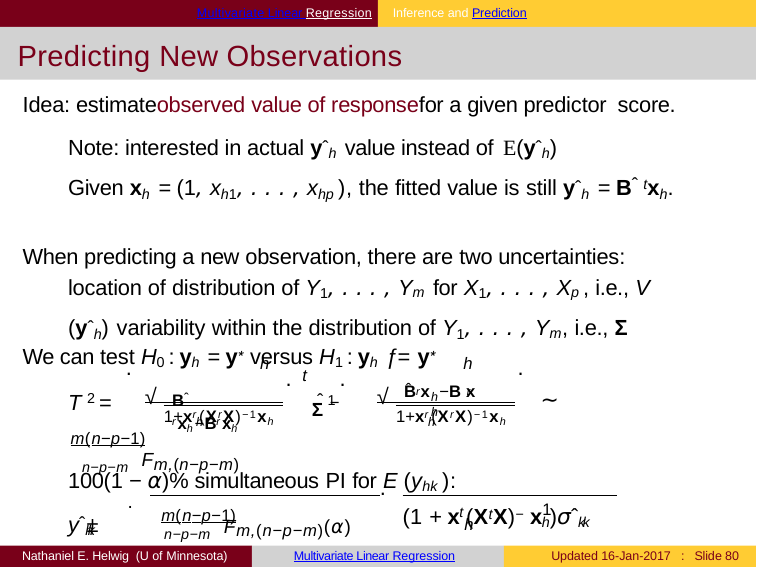

Multivariate Linear Regression	Inference and Prediction

# Predicting New Observations
Idea: estimateobserved value of responsefor a given predictor score.
Note: interested in actual yˆh value instead of E(yˆh)
Given xh = (1, xh1, . . . , xhp ), the fitted value is still yˆh = Bˆ txh.

When predicting a new observation, there are two uncertainties:  location of distribution of Y1, . . . , Ym for X1, . . . , Xp , i.e., V (yˆh)  variability within the distribution of Y1, . . . , Ym, i.e., Σ

We can test H0 : yh  = y∗  versus H1 : yh  ƒ= y∗
h	h
.
. ˆ   1 .
.
t
Σ−
ˆ r	r
Bˆ rxh−Brxh
B x  −B x
√
√
T 2 =
∼
h	h

1+xr (XrX)−1xh
1+xr (XrX)−1xh

h
h
m(n−p−1)
n−p−m  Fm,(n−p−m)
100(1 − α)% simultaneous PI for E (yhk ):

.
. m(n−p−1)

1
yˆhk      ±
(1 + xt (XtX)− xh)σˆkk
n−p−m  Fm,(n−p−m)(α)
h

Nathaniel E. Helwig  (U of Minnesota)
Multivariate Linear Regression
Updated 16-Jan-2017   :   Slide 80